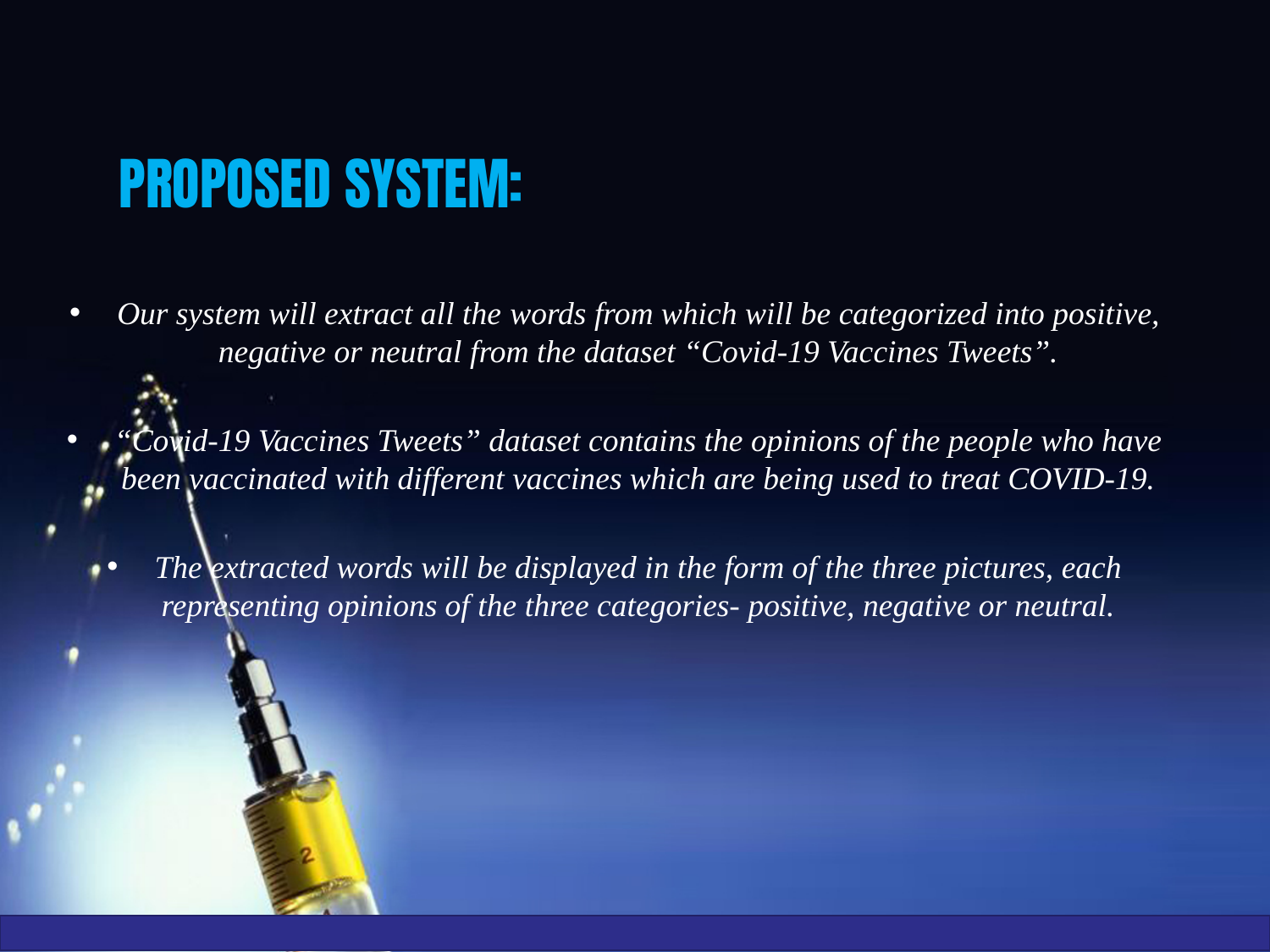

# PROPOSED SYSTEM:
Our system will extract all the words from which will be categorized into positive, negative or neutral from the dataset “Covid-19 Vaccines Tweets”.

“Covid-19 Vaccines Tweets” dataset contains the opinions of the people who have been vaccinated with different vaccines which are being used to treat COVID-19.

The extracted words will be displayed in the form of the three pictures, each representing opinions of the three categories- positive, negative or neutral.